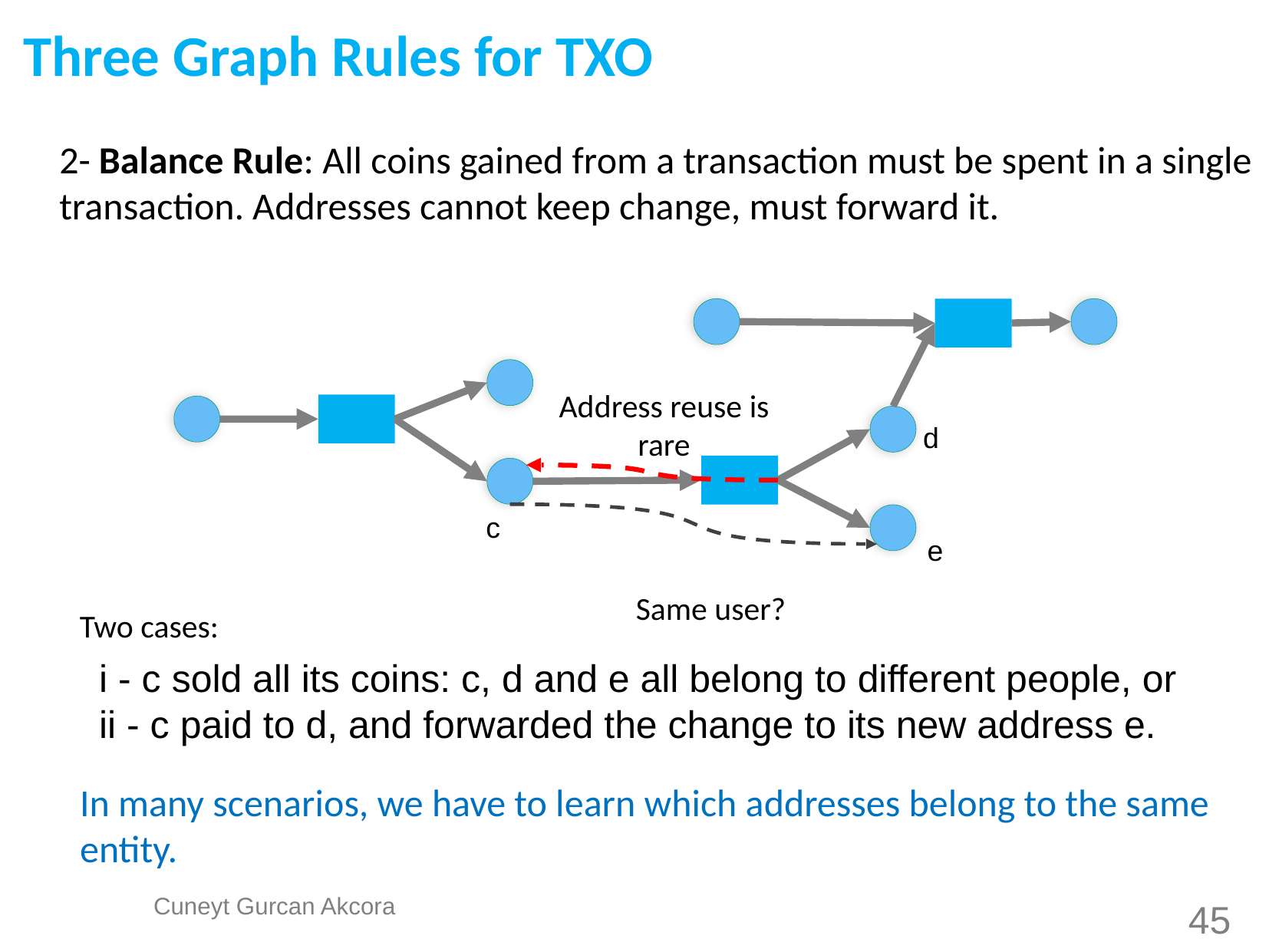

Three Graph Rules for TXO
2- Balance Rule: All coins gained from a transaction must be spent in a single transaction. Addresses cannot keep change, must forward it.

Address reuse is rare

Same user?

d
c
e
Two cases:
i - c sold all its coins: c, d and e all belong to different people, or
ii - c paid to d, and forwarded the change to its new address e.
In many scenarios, we have to learn which addresses belong to the same entity.
45